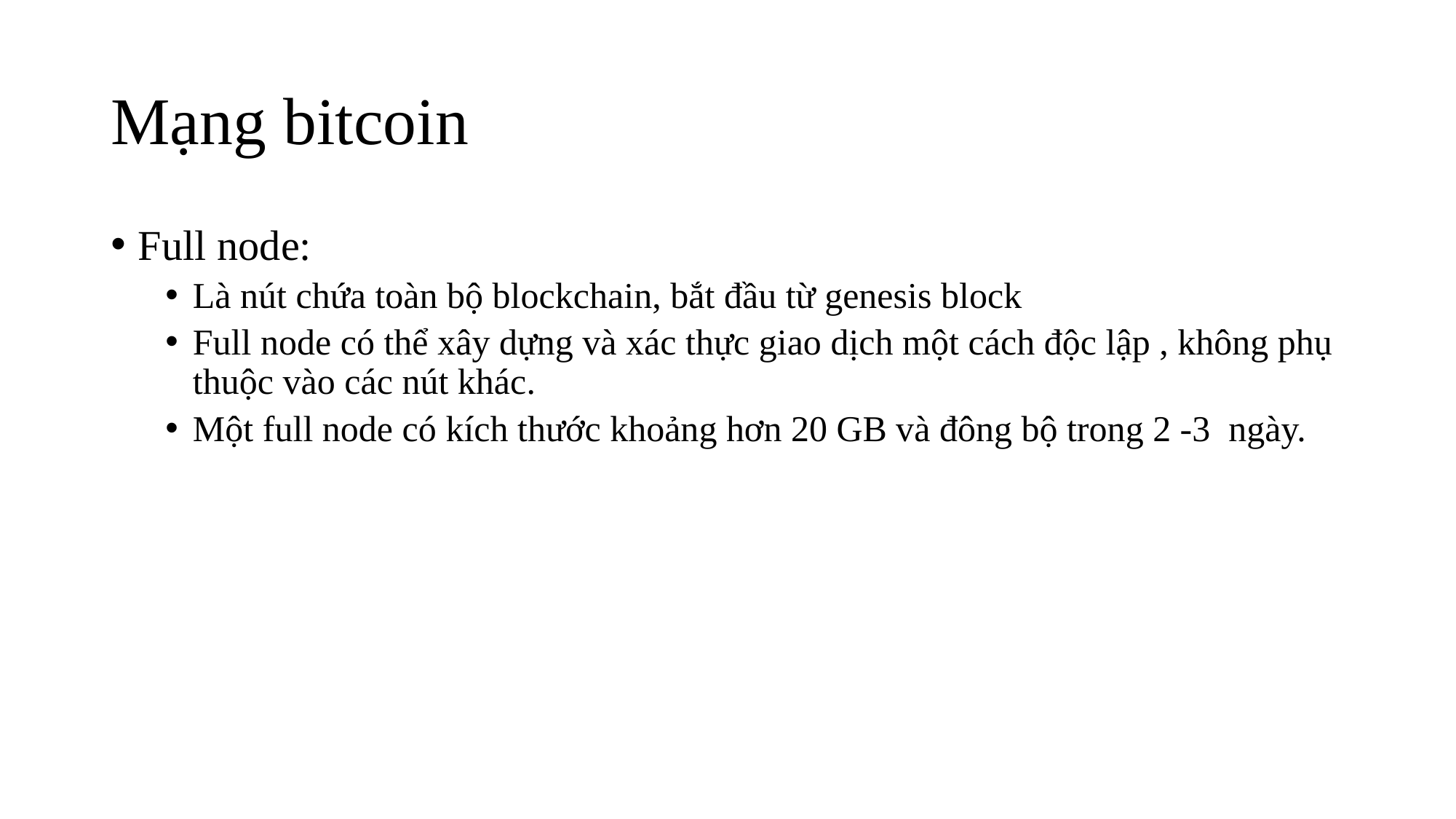

# Mạng bitcoin
Full node:
Là nút chứa toàn bộ blockchain, bắt đầu từ genesis block
Full node có thể xây dựng và xác thực giao dịch một cách độc lập , không phụ thuộc vào các nút khác.
Một full node có kích thước khoảng hơn 20 GB và đông bộ trong 2 -3  ngày.